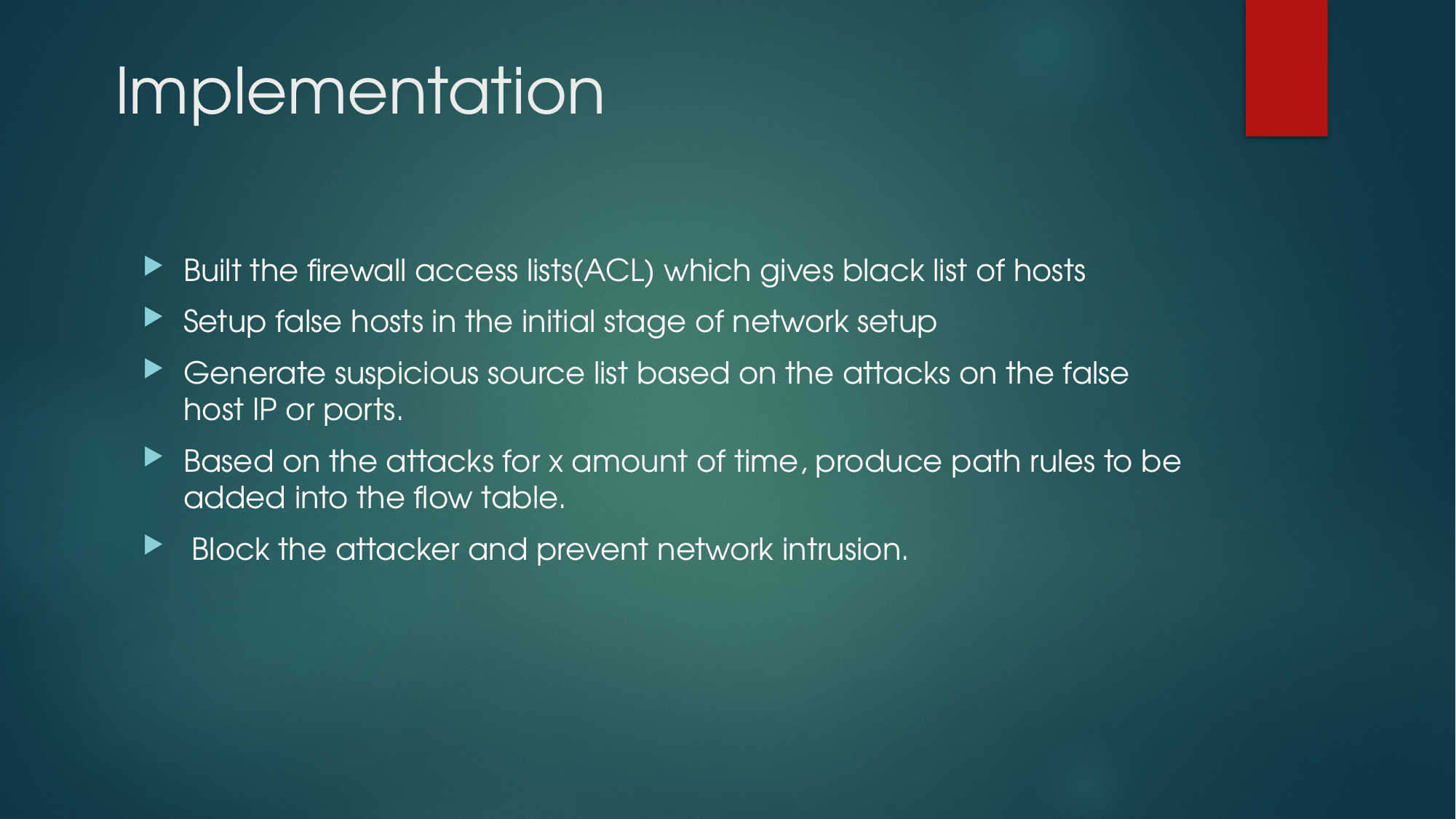

# Implementation
Built the firewall access lists(ACL) which gives black list of hosts
Setup false hosts in the initial stage of network setup
Generate suspicious source list based on the attacks on the false host IP or ports.
Based on the attacks for x amount of time, produce path rules to be added into the flow table.
 Block the attacker and prevent network intrusion.